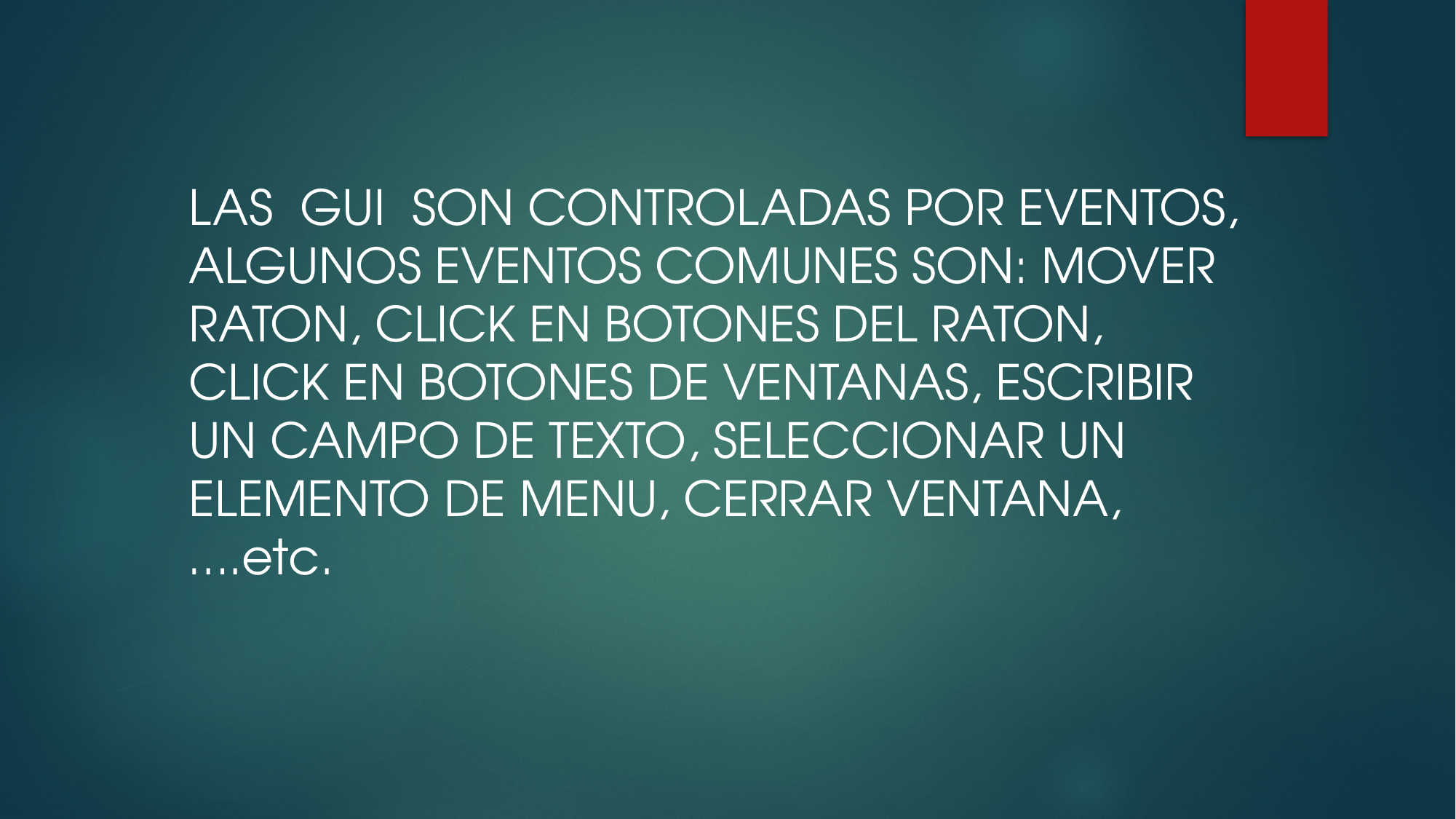

LAS  GUI  SON CONTROLADAS POR EVENTOS, ALGUNOS EVENTOS COMUNES SON: MOVER RATON, CLICK EN BOTONES DEL RATON, CLICK EN BOTONES DE VENTANAS, ESCRIBIR UN CAMPO DE TEXTO, SELECCIONAR UN ELEMENTO DE MENU, CERRAR VENTANA, ….etc.